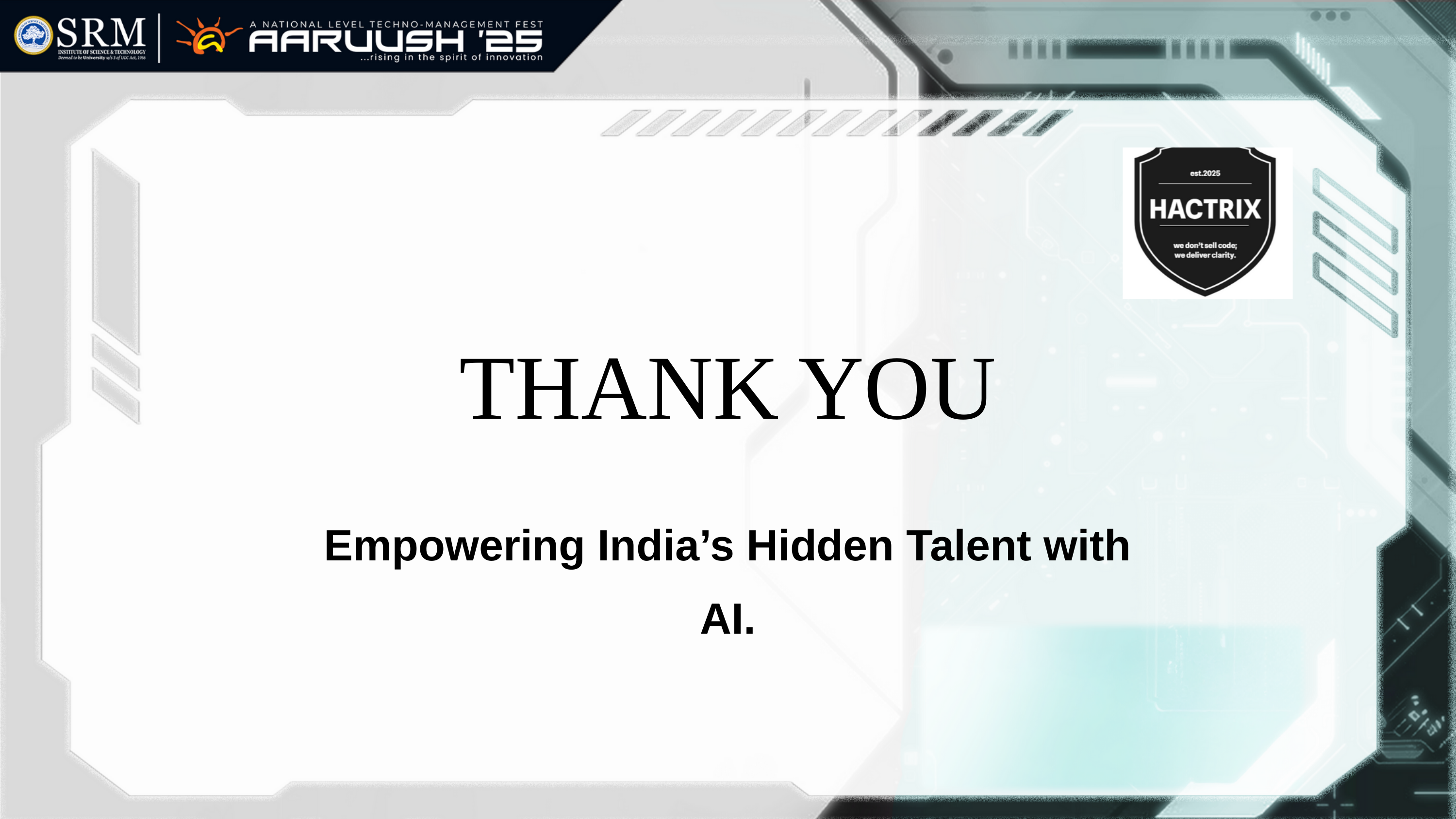

THANK YOU

Empowering India’s Hidden Talent with AI.